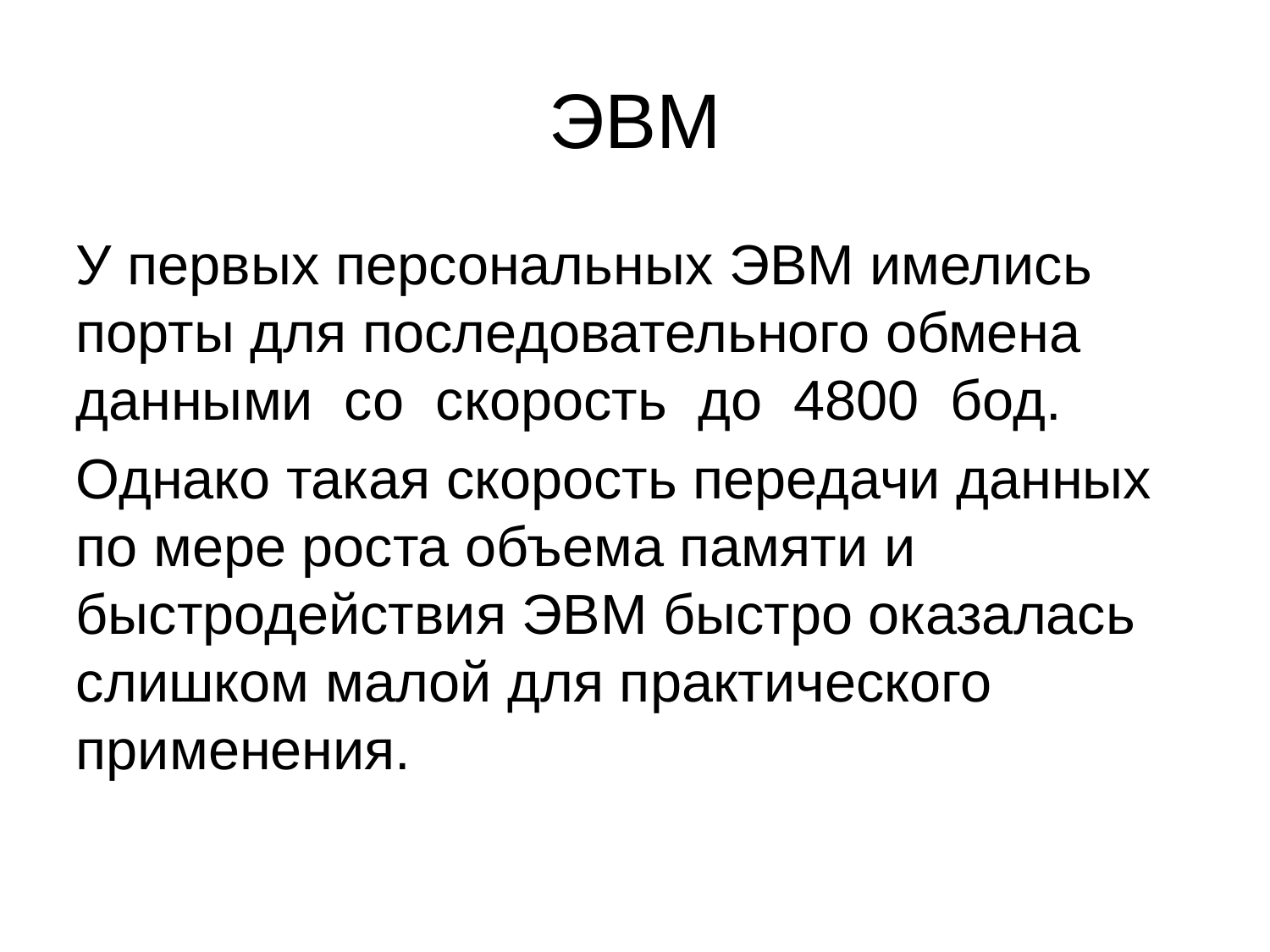

# ЭВМ
У первых персональных ЭВМ имелись порты для последовательного обмена данными  со  скорость  до  4800  бод.
Однако такая скорость передачи данных по мере роста объема памяти и быстродействия ЭВМ быстро оказалась слишком малой для практического применения.